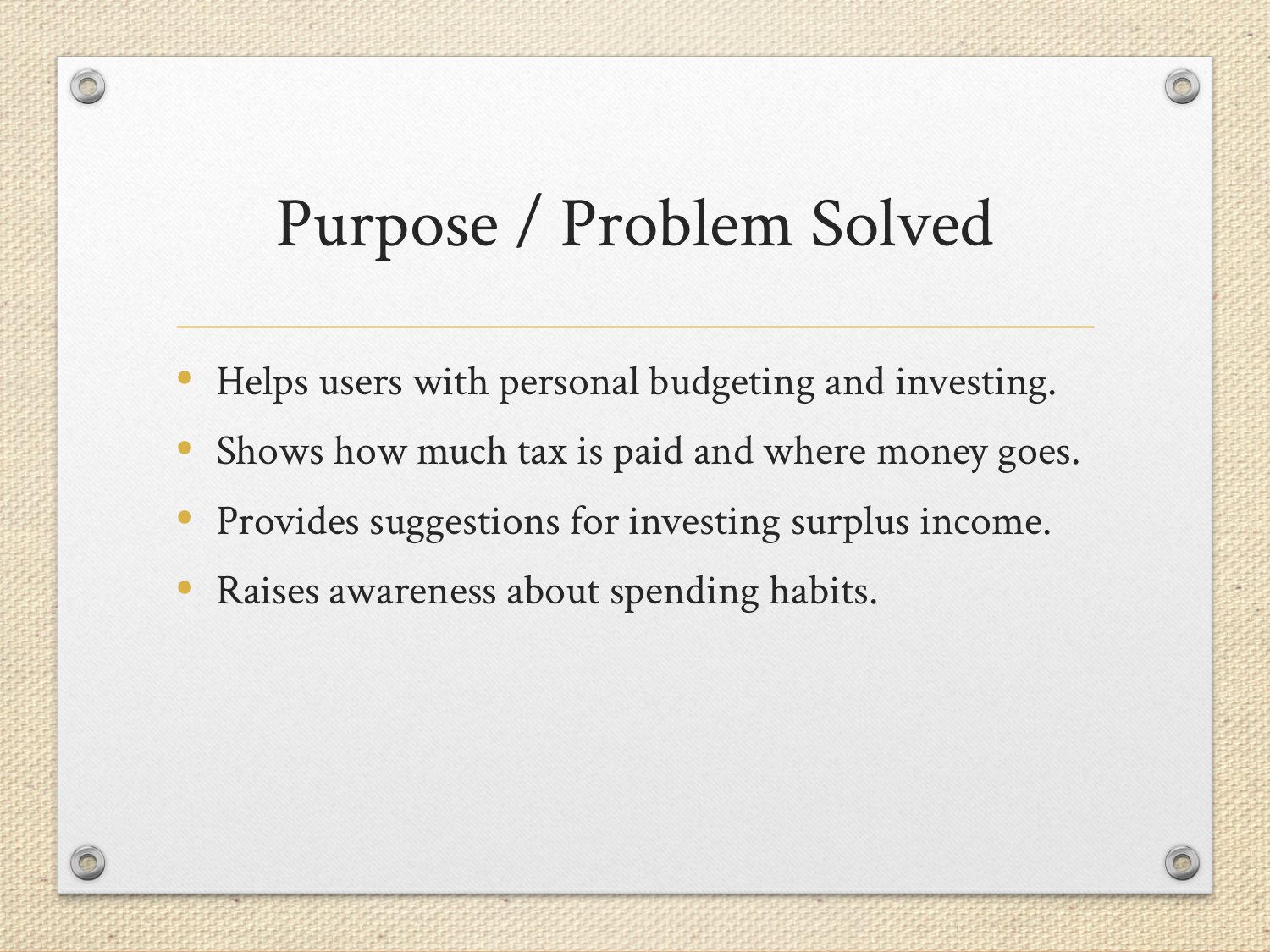

# Purpose / Problem Solved
Helps users with personal budgeting and investing.
Shows how much tax is paid and where money goes.
Provides suggestions for investing surplus income.
Raises awareness about spending habits.